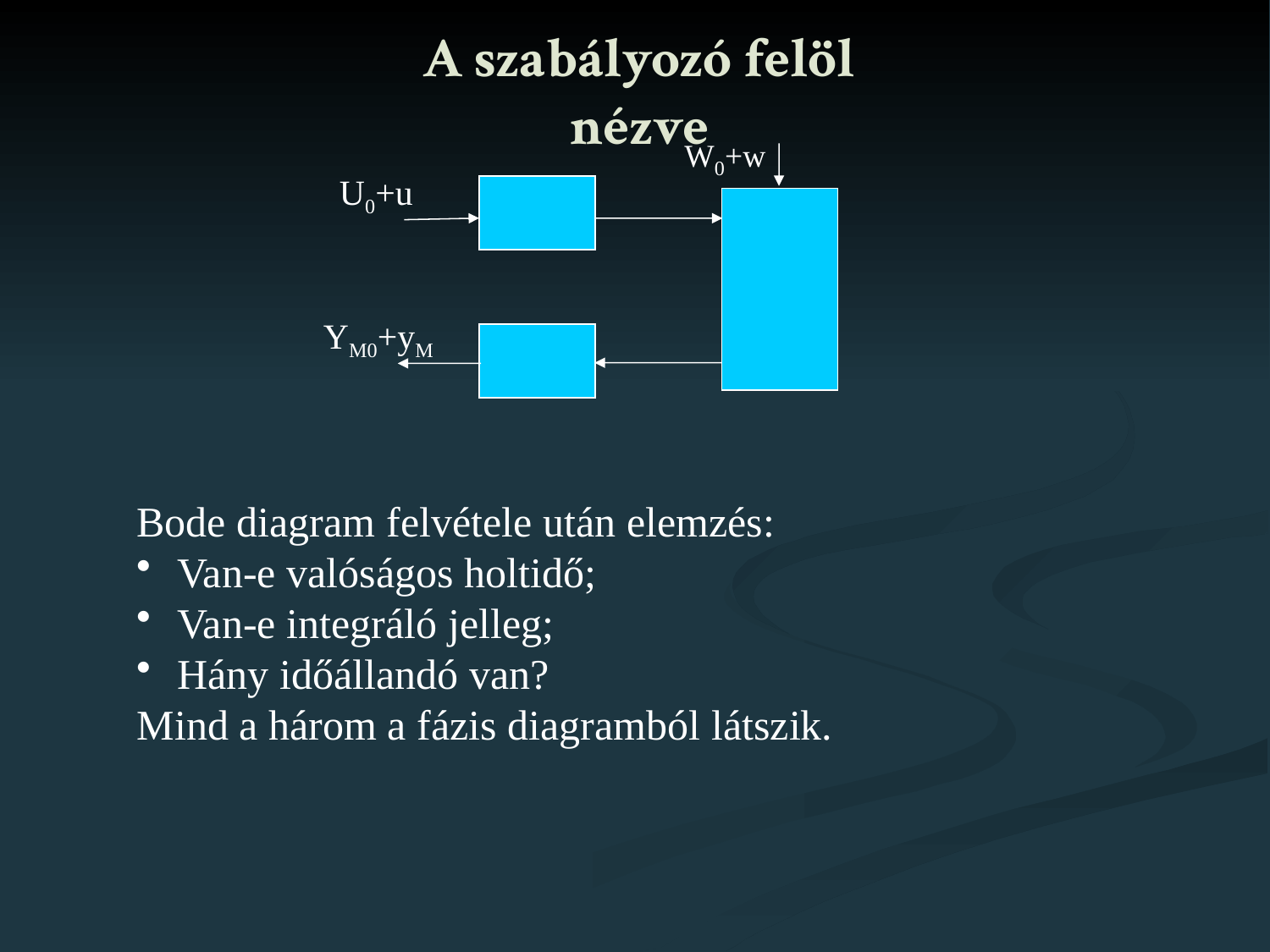

# A szabályozó felöl nézve
W0+w

U0+u

YM0+yM

Bode diagram felvétele után elemzés:
 Van-e valóságos holtidő;
 Van-e integráló jelleg;
 Hány időállandó van?
Mind a három a fázis diagramból látszik.